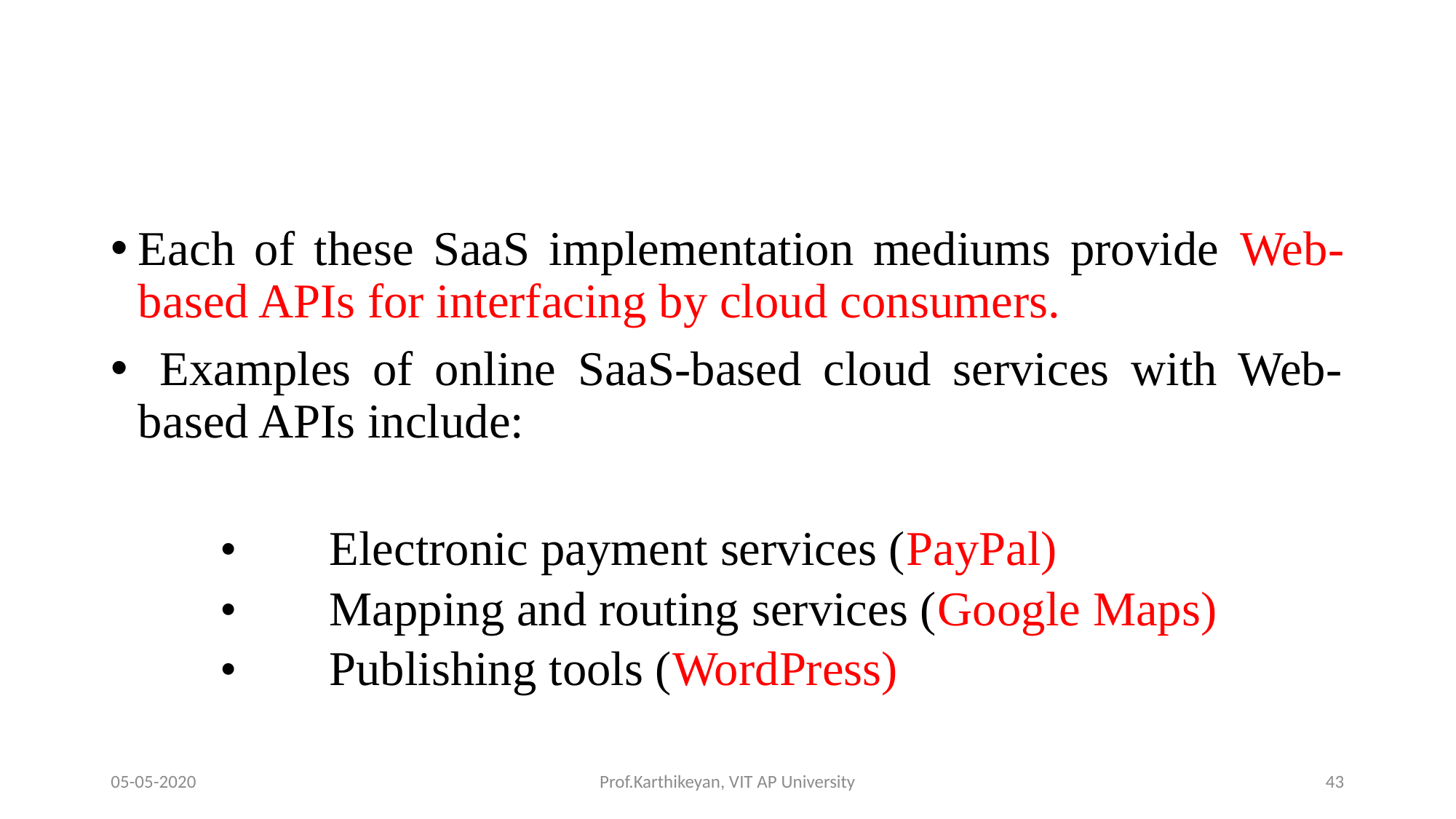

#
Each of these SaaS implementation mediums provide Web-based APIs for interfacing by cloud consumers.
 Examples of online SaaS-based cloud services with Web-based APIs include:

•	Electronic payment services (PayPal)
•	Mapping and routing services (Google Maps)
•	Publishing tools (WordPress)
05-05-2020
Prof.Karthikeyan, VIT AP University
43